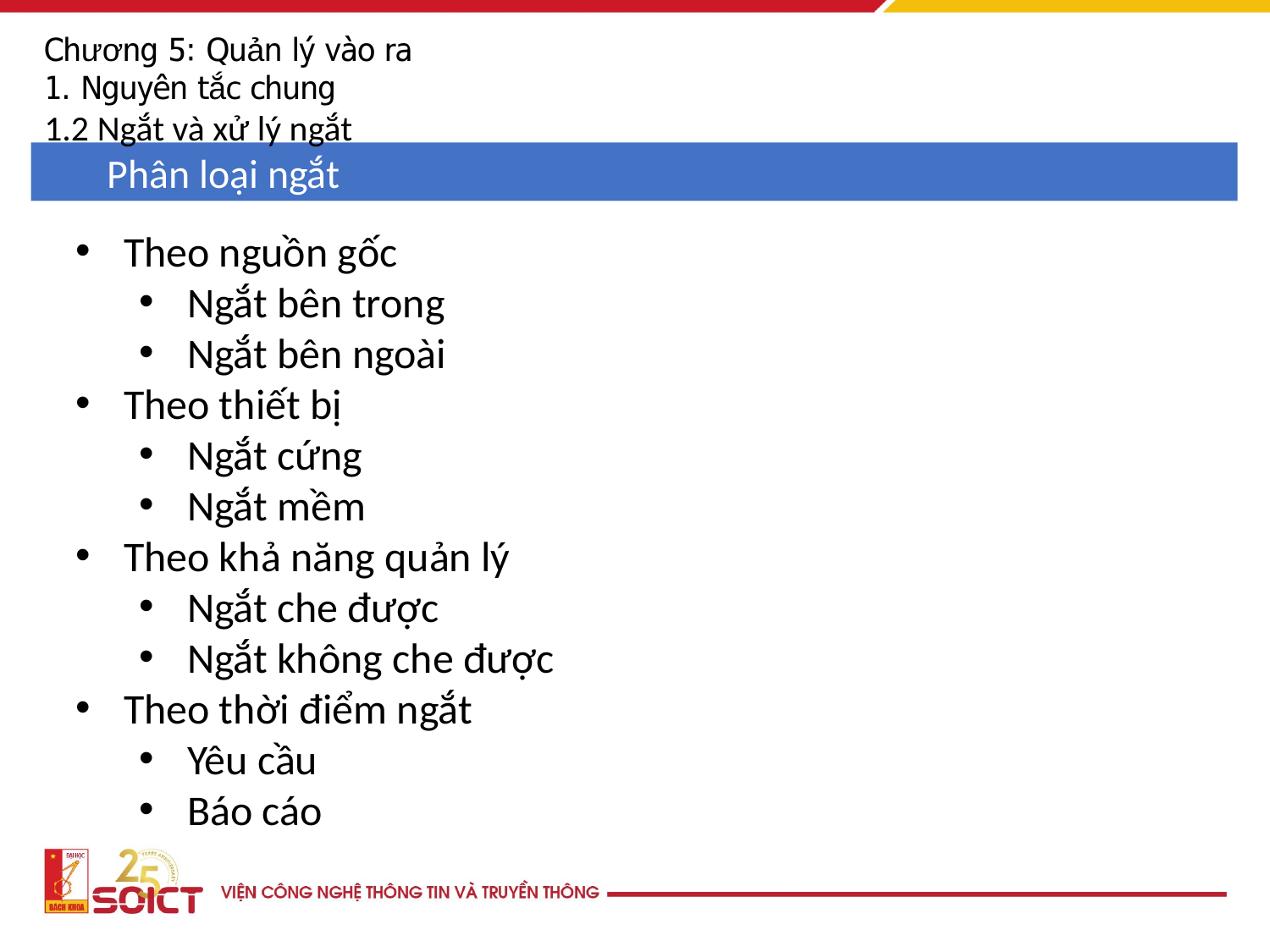

Chương 5: Quản lý vào ra
1. Nguyên tắc chung
1.2 Ngắt và xử lý ngắt
Phân loại ngắt
Theo nguồn gốc
Ngắt bên trong
Ngắt bên ngoài
Theo thiết bị
Ngắt cứng
Ngắt mềm
Theo khả năng quản lý
Ngắt che được
Ngắt không che được
Theo thời điểm ngắt
Yêu cầu
Báo cáo